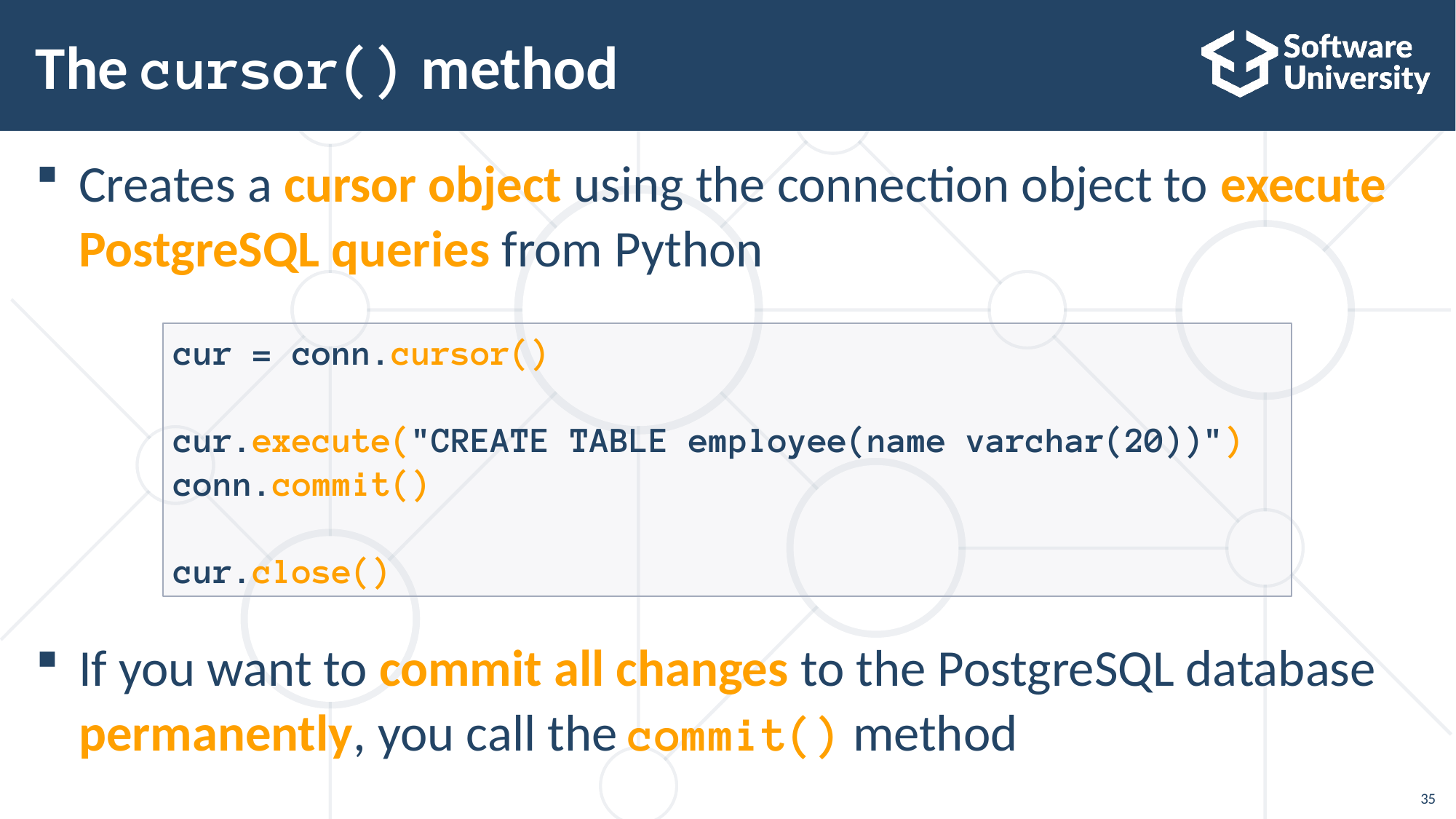

# The cursor() method
Creates a cursor object using the connection object to execute PostgreSQL queries from Python

If you want to commit all changes to the PostgreSQL database permanently, you call the commit() method
cur = conn.cursor()

cur.execute("CREATE TABLE employee(name varchar(20))")
conn.commit()

cur.close()
35